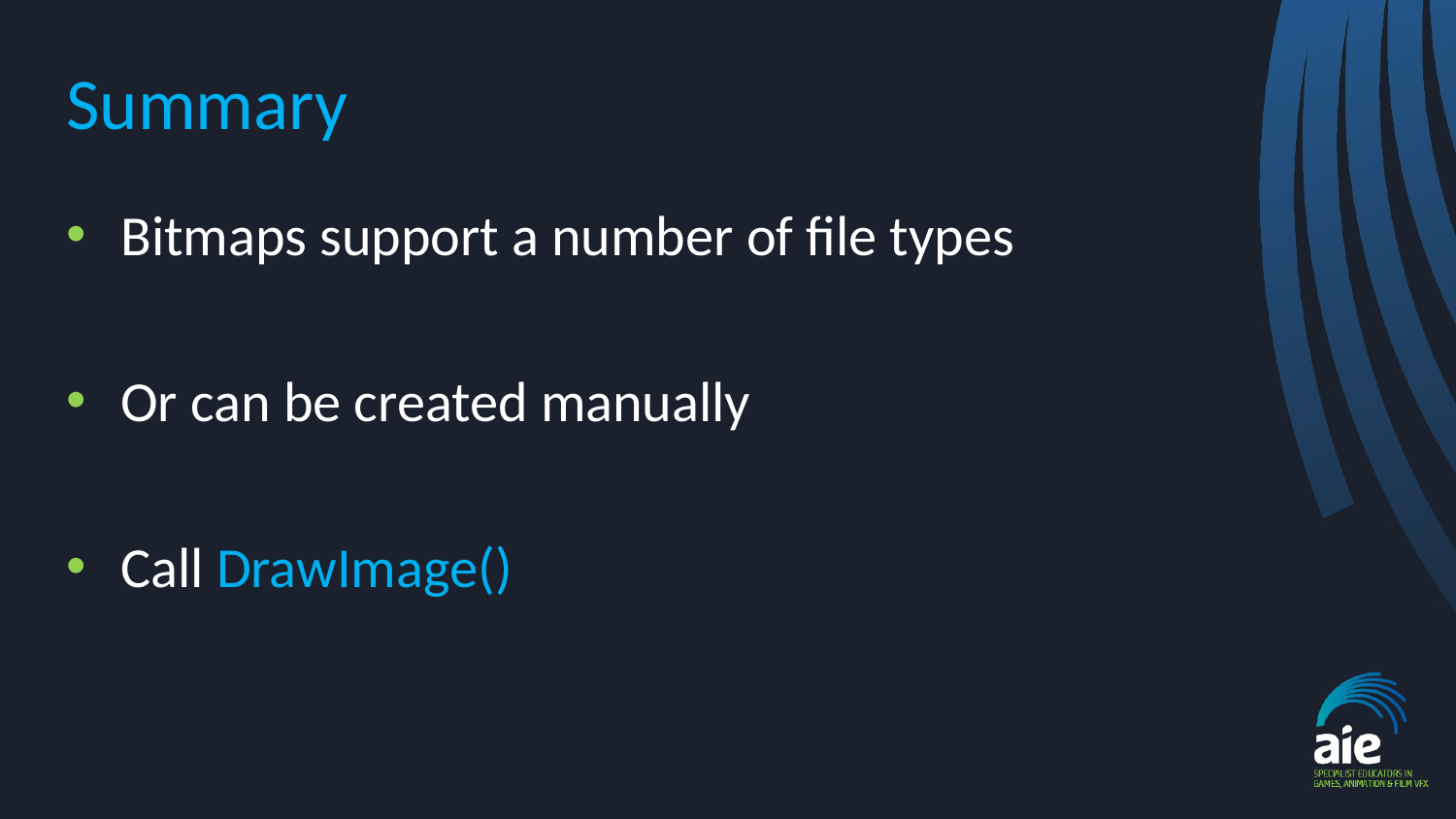

# Summary
Bitmaps support a number of file types

Or can be created manually

Call DrawImage()